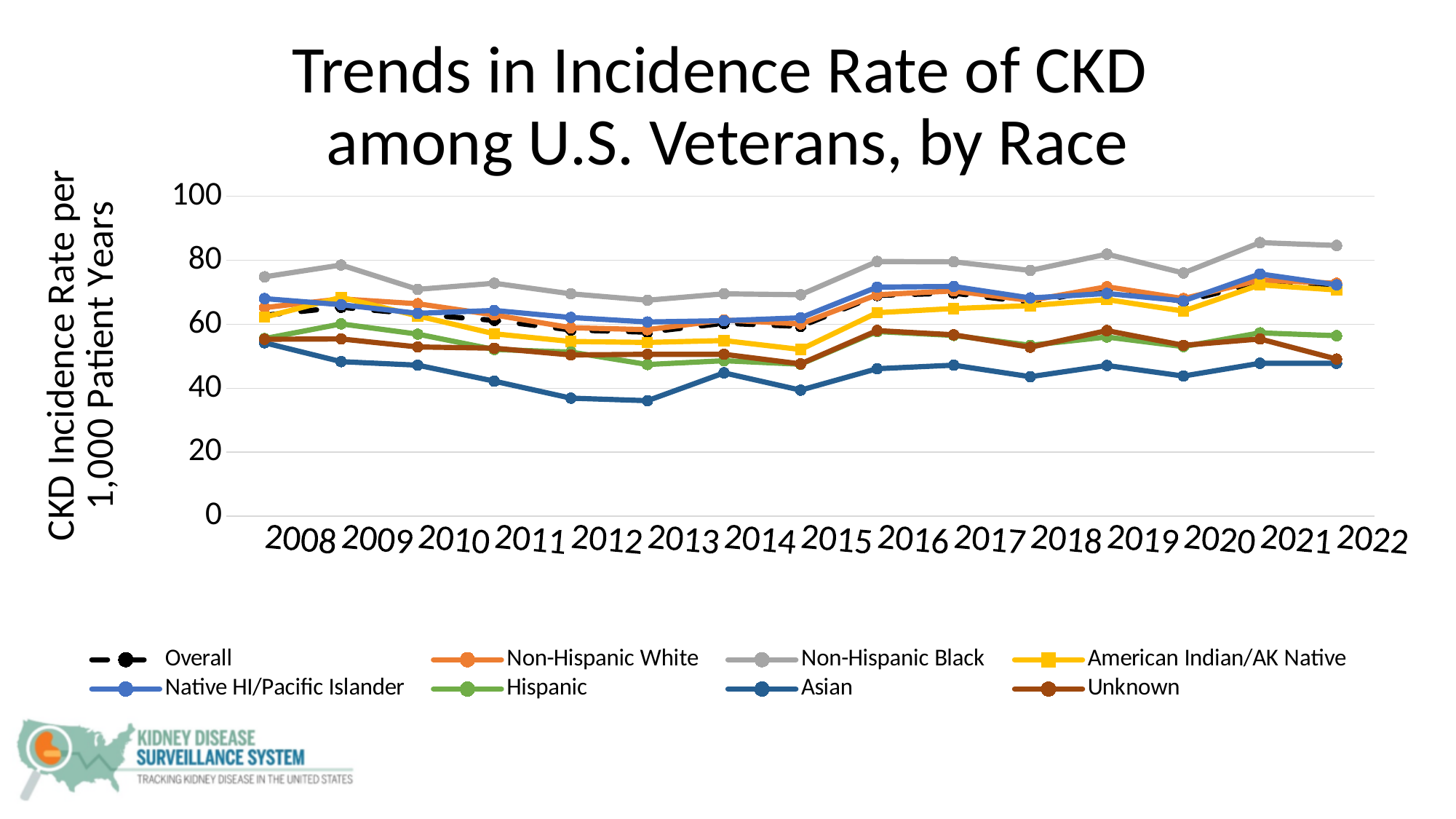

# Trends in Incidence Rate of CKD among U.S. Veterans, by Race

### Chart

| Category | Overall | Non-Hispanic White | Non-Hispanic Black | American Indian/AK Native | Native HI/Pacific Islander | Hispanic | Asian | Unknown |
|---|---|---|---|---|---|---|---|---|
| 2008 | 62.8 | 65.2 | 74.8 | 62.2 | 68.0 | 55.5 | 54.2 | 55.3 |
| 2009 | 65.3 | 67.9 | 78.5 | 68.4 | 66.1 | 60.1 | 48.3 | 55.4 |
| 2010 | 63.1 | 66.4 | 70.9 | 62.6 | 63.4 | 56.9 | 47.2 | 52.9 |
| 2011 | 61.2 | 62.9 | 72.8 | 57.0 | 64.3 | 52.1 | 42.2 | 52.5 |
| 2012 | 58.2 | 58.9 | 69.5 | 54.6 | 62.1 | 51.3 | 36.9 | 50.4 |
| 2013 | 57.5 | 58.3 | 67.5 | 54.3 | 60.7 | 47.4 | 36.1 | 50.6 |
| 2014 | 60.3 | 61.3 | 69.5 | 54.9 | 61.1 | 48.6 | 44.8 | 50.6 |
| 2015 | 59.3 | 60.1 | 69.2 | 52.1 | 62.0 | 47.5 | 39.4 | 47.6 |
| 2016 | 69.0 | 69.2 | 79.6 | 63.6 | 71.6 | 57.7 | 46.1 | 58.0 |
| 2017 | 69.7 | 70.4 | 79.5 | 64.9 | 71.8 | 56.5 | 47.2 | 56.7 |
| 2018 | 66.8 | 67.4 | 76.8 | 65.8 | 68.2 | 53.4 | 43.6 | 52.8 |
| 2019 | 71.1 | 71.7 | 81.9 | 67.7 | 69.6 | 56.0 | 47.1 | 58.0 |
| 2020 | 67.1 | 68.0 | 76.0 | 64.1 | 67.3 | 53.0 | 43.8 | 53.4 |
| 2021 | 73.1 | 73.8 | 85.5 | 72.3 | 75.7 | 57.3 | 47.8 | 55.4 |
| 2022 | 71.5 | 72.8 | 84.6 | 70.7 | 72.3 | 56.4 | 47.8 | 49.1 |